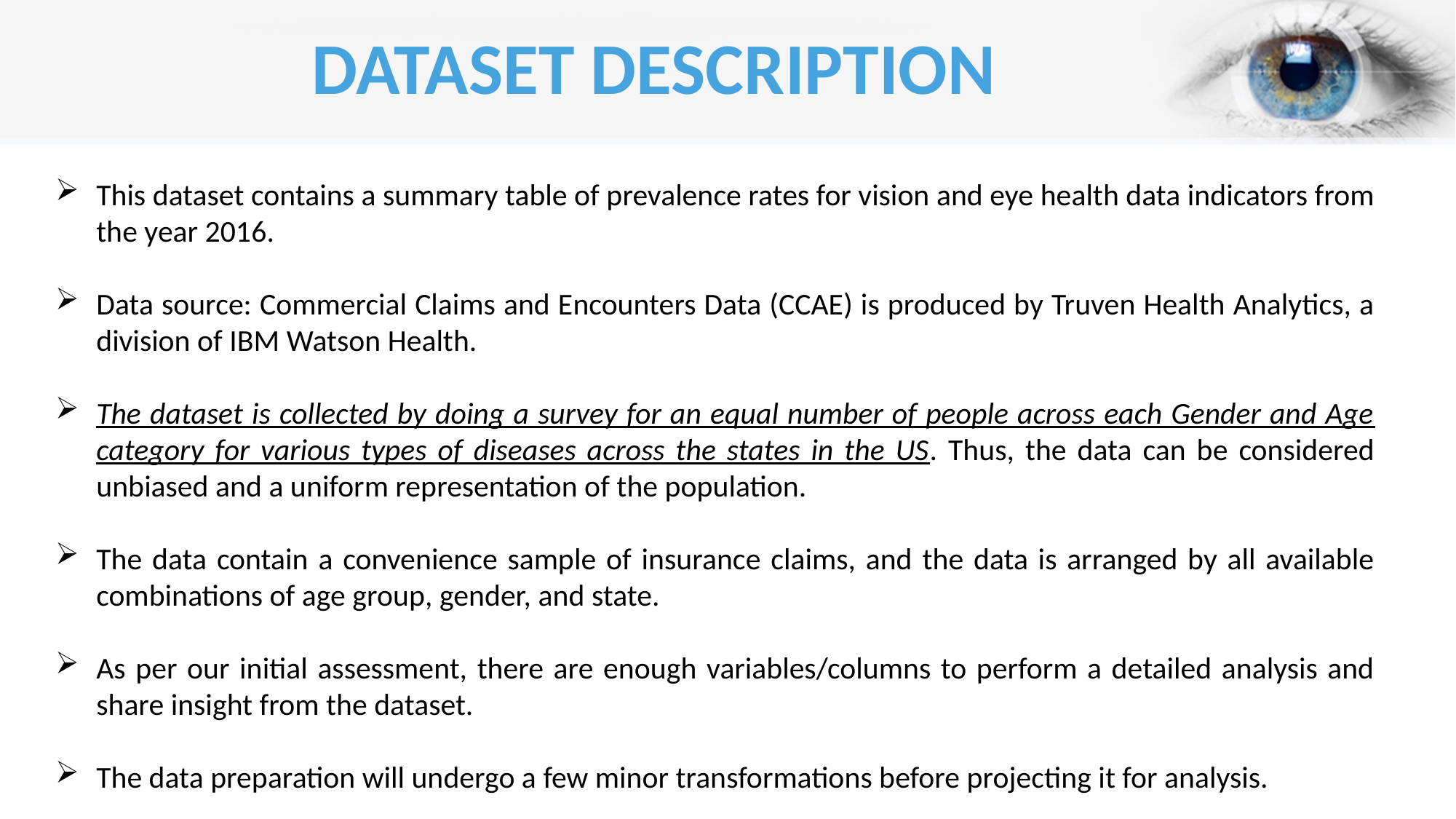

DATASET DESCRIPTION

This dataset contains a summary table of prevalence rates for vision and eye health data indicators from the year 2016.

Data source: Commercial Claims and Encounters Data (CCAE) is produced by Truven Health Analytics, a division of IBM Watson Health.

The dataset is collected by doing a survey for an equal number of people across each Gender and Age category for various types of diseases across the states in the US. Thus, the data can be considered unbiased and a uniform representation of the population.

The data contain a convenience sample of insurance claims, and the data is arranged by all available combinations of age group, gender, and state.

As per our initial assessment, there are enough variables/columns to perform a detailed analysis and share insight from the dataset.

The data preparation will undergo a few minor transformations before projecting it for analysis.